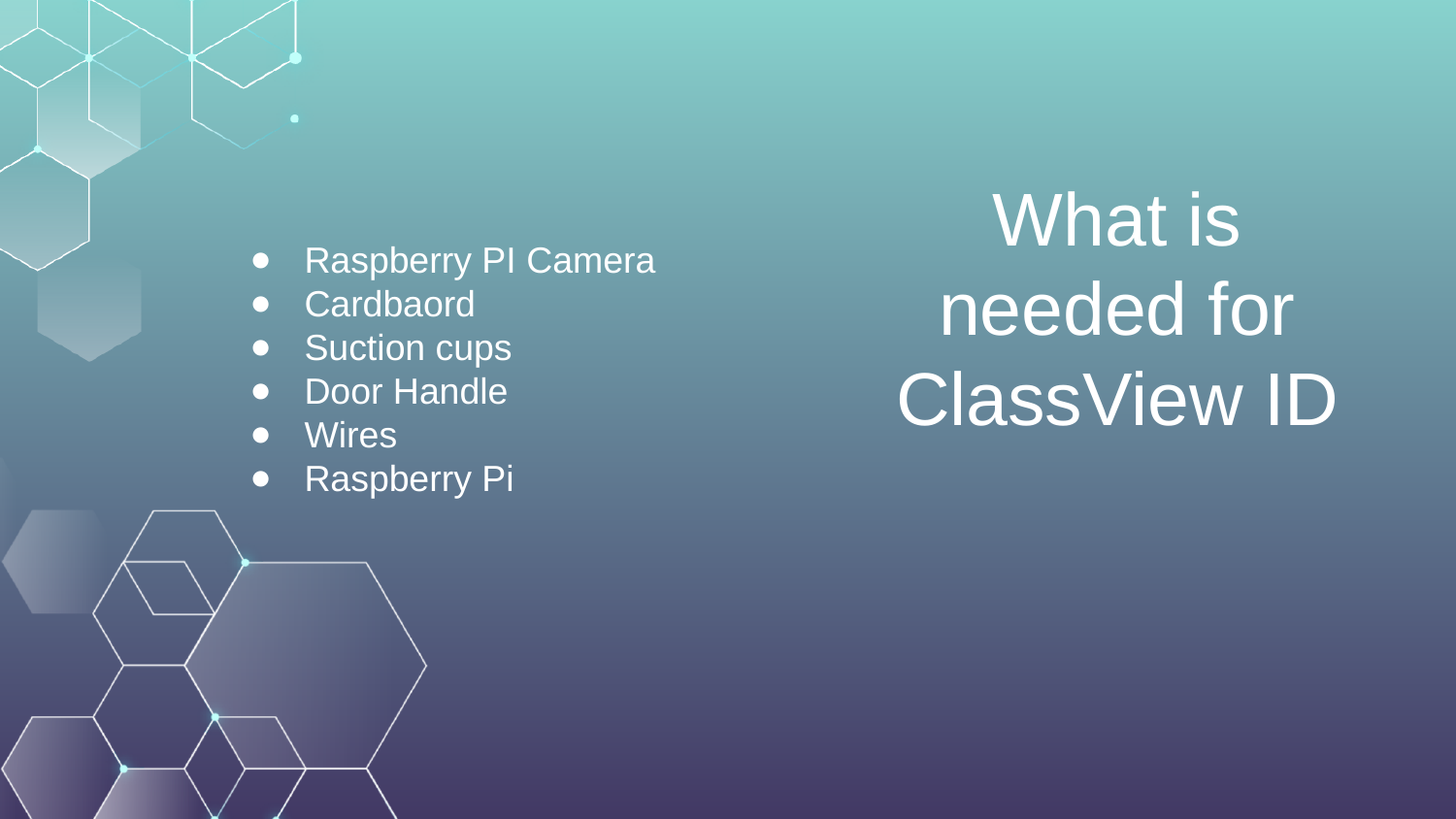

# What is needed for ClassView ID
Raspberry PI Camera
Cardbaord
Suction cups
Door Handle
Wires
Raspberry Pi